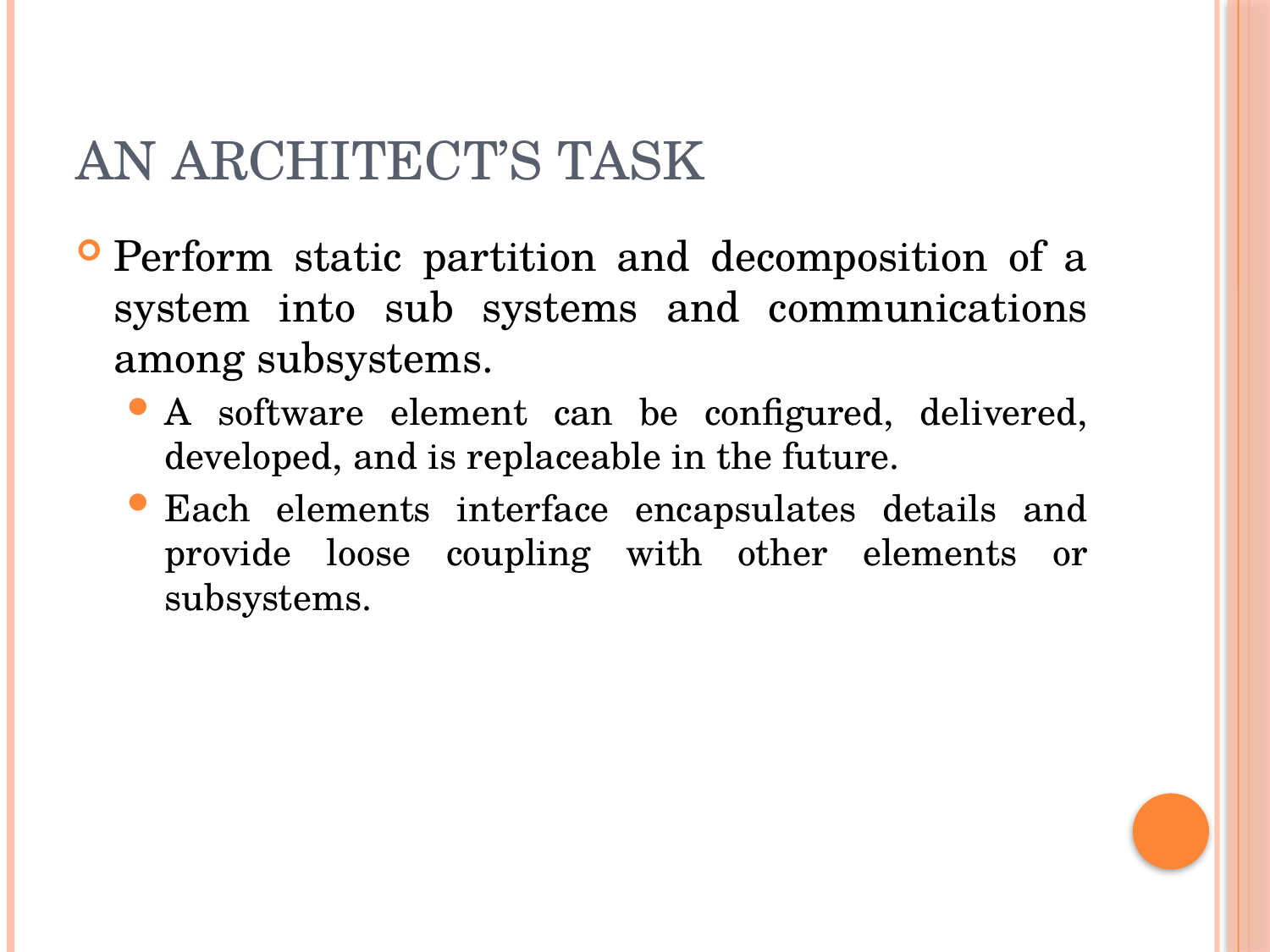

# An Architect’s Task
Perform static partition and decomposition of a system into sub systems and communications among subsystems.
A software element can be configured, delivered, developed, and is replaceable in the future.
Each elements interface encapsulates details and provide loose coupling with other elements or subsystems.